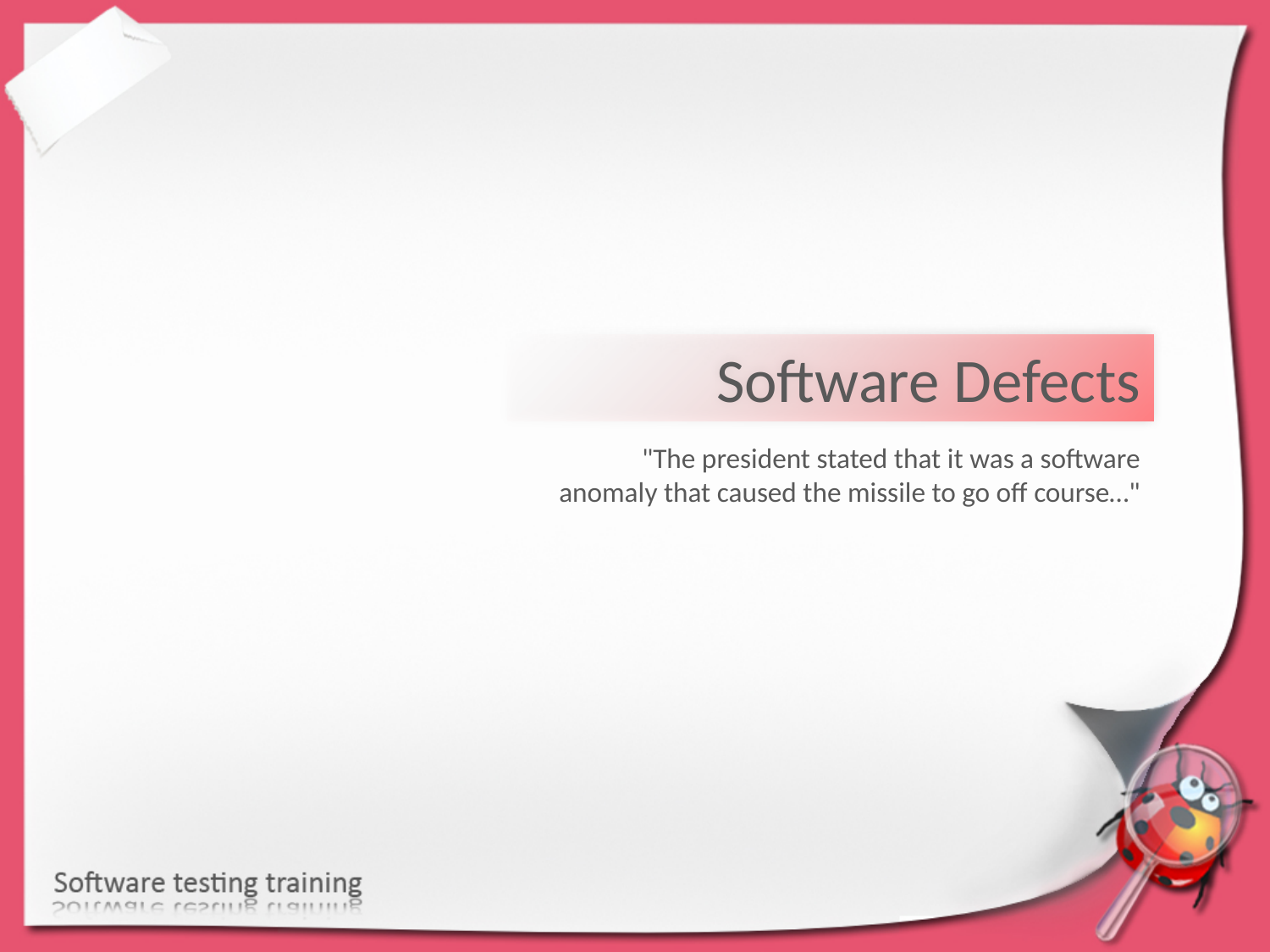

Software Defects
"The president stated that it was a software anomaly that caused the missile to go off course…"